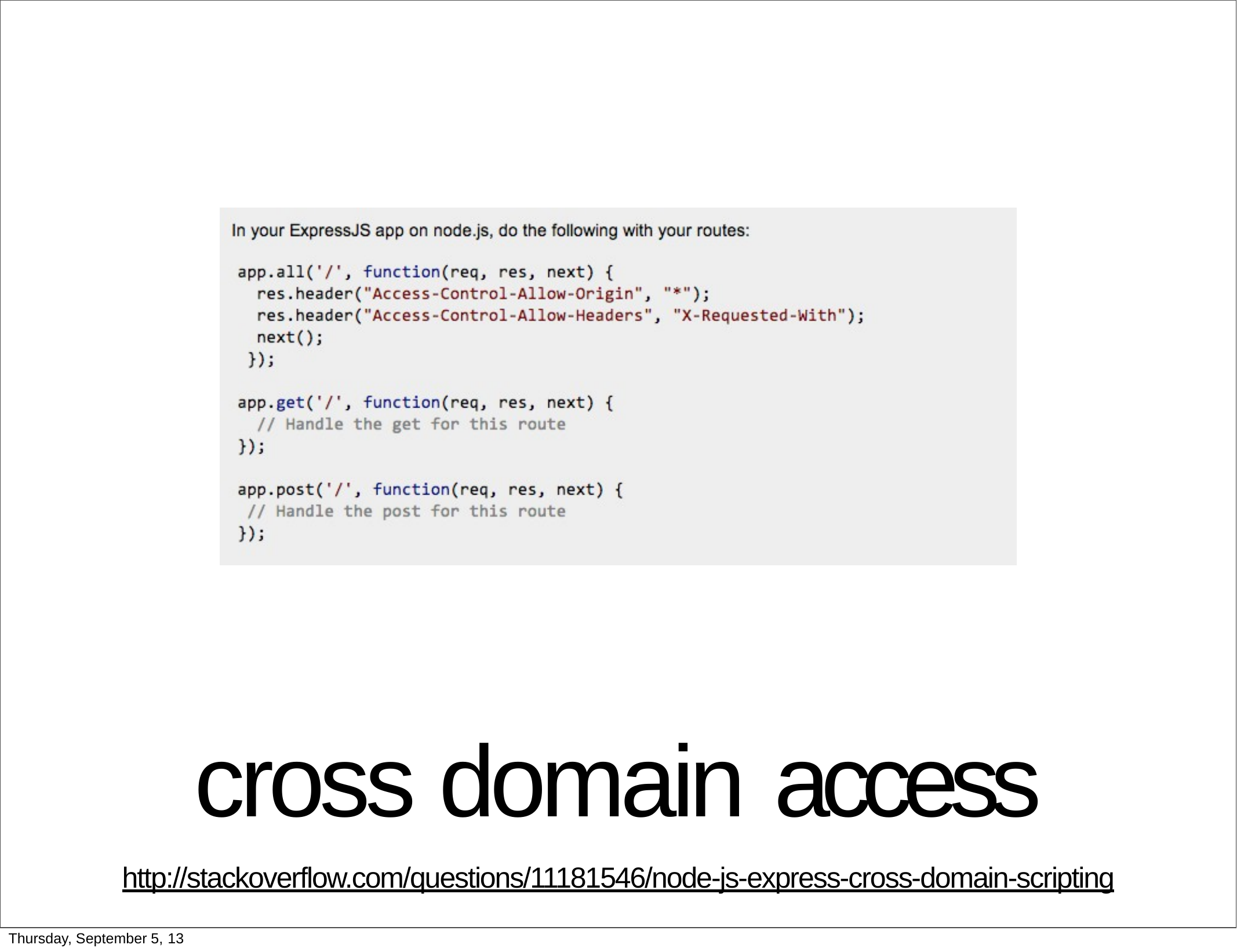

cross	domain access
http://stackoverflow.com/questions/11181546/node-js-express-cross-domain-scripting
Thursday, September 5, 13